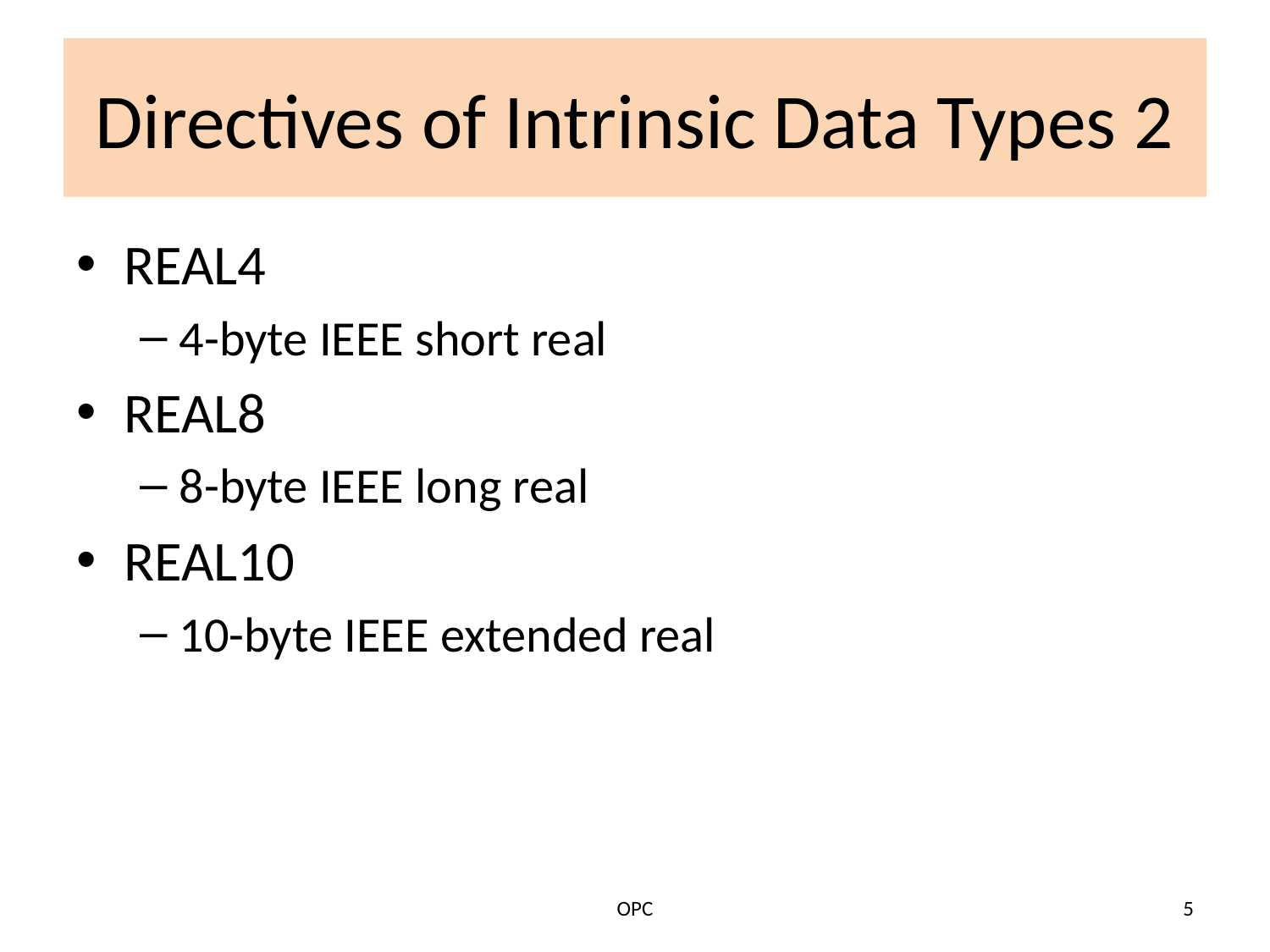

# Directives of Intrinsic Data Types 2
REAL4
4-byte IEEE short real
REAL8
8-byte IEEE long real
REAL10
10-byte IEEE extended real

OPC
5